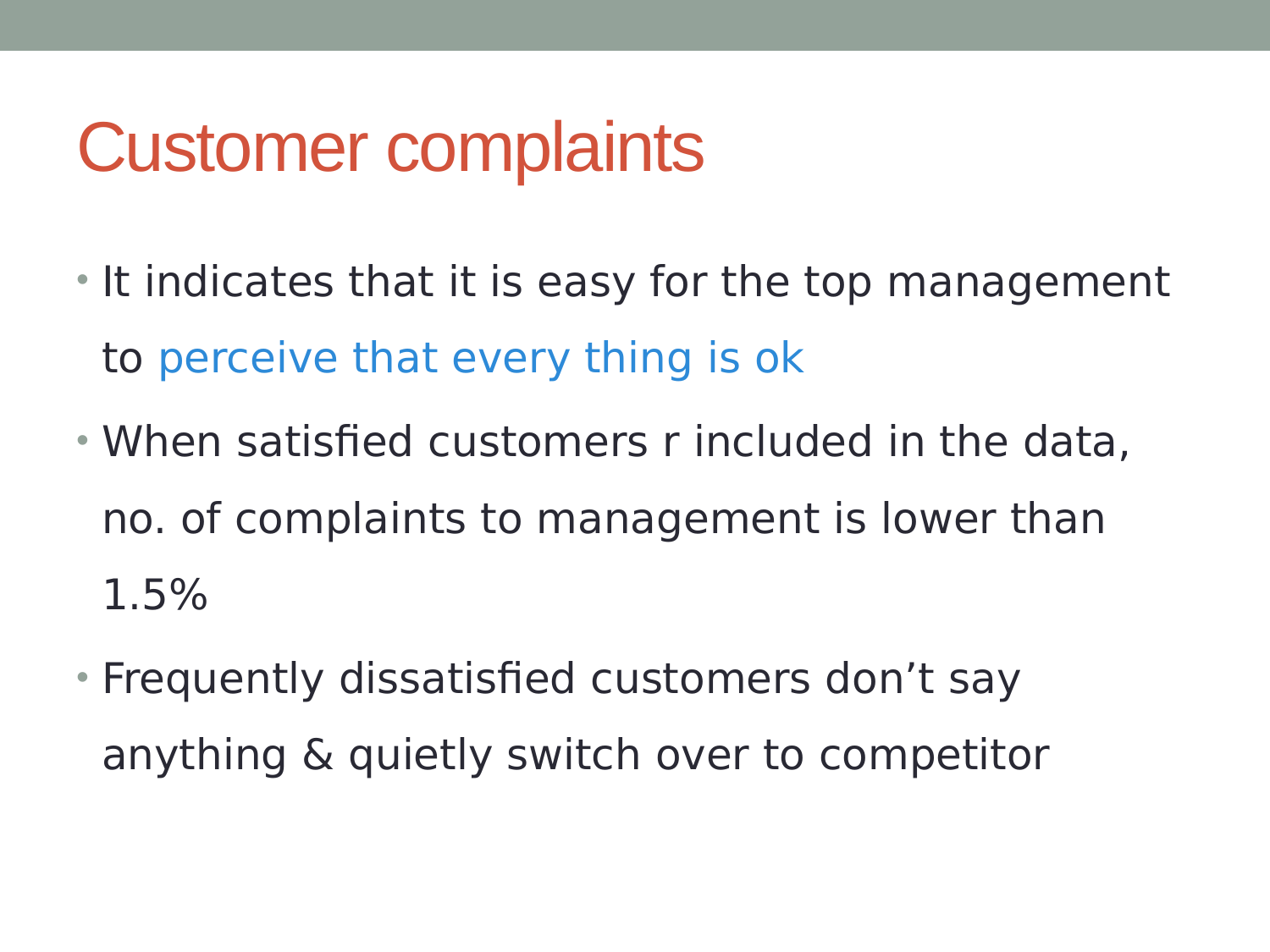

# Customer complaints
It indicates that it is easy for the top management to perceive that every thing is ok
When satisfied customers r included in the data, no. of complaints to management is lower than 1.5%
Frequently dissatisfied customers don’t say anything & quietly switch over to competitor